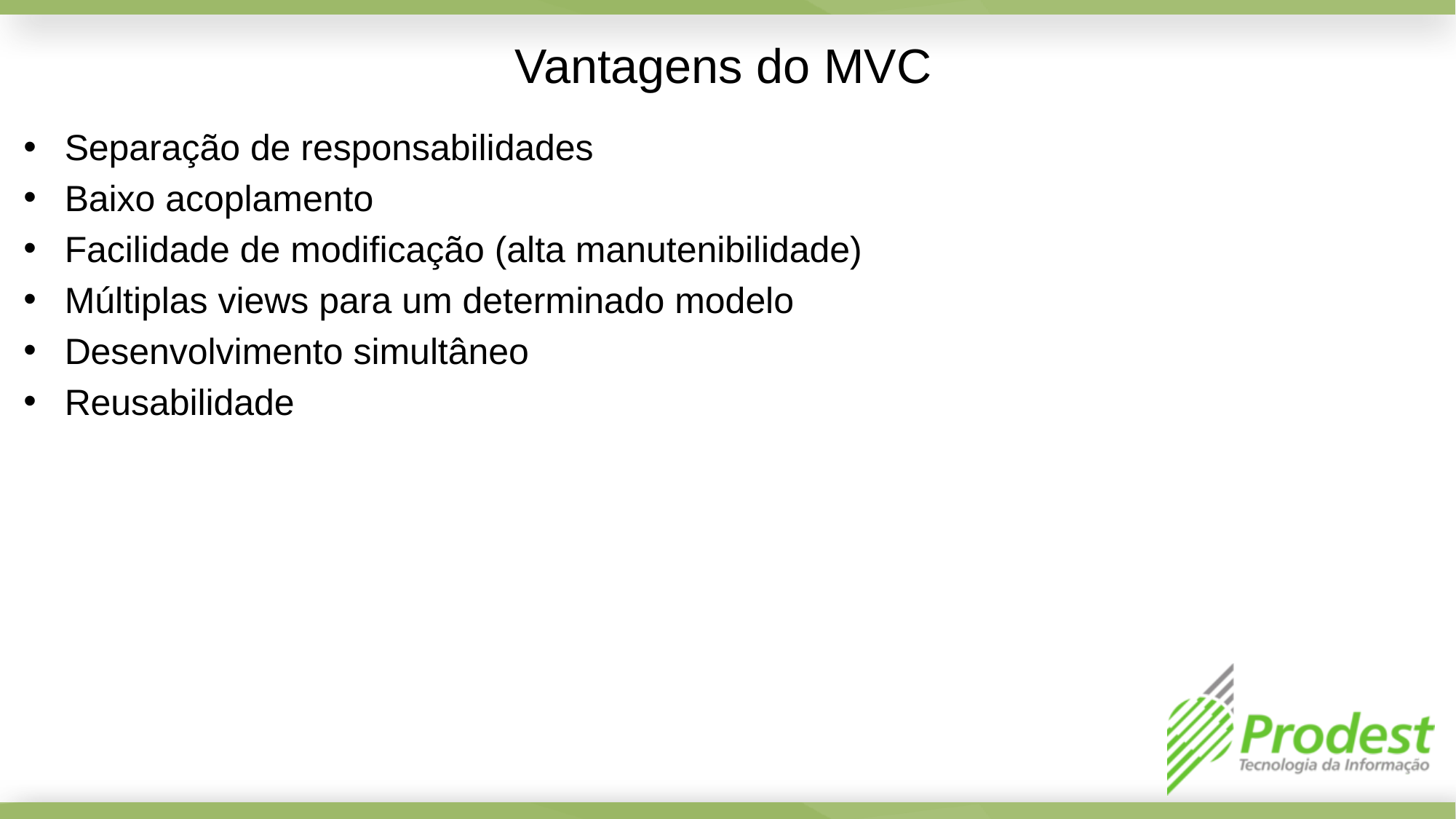

Vantagens do MVC
Separação de responsabilidades
Baixo acoplamento
Facilidade de modificação (alta manutenibilidade)
Múltiplas views para um determinado modelo
Desenvolvimento simultâneo
Reusabilidade